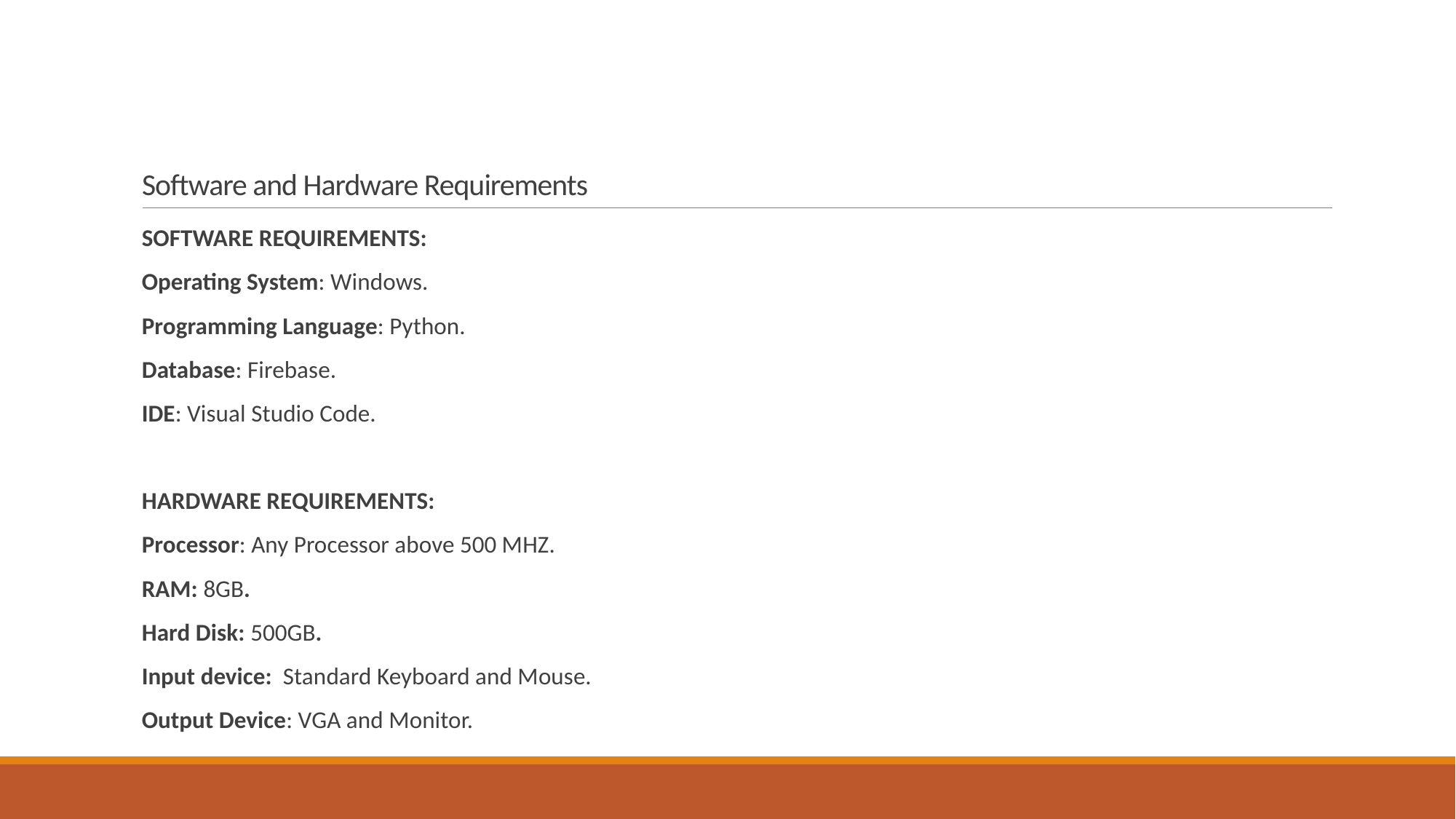

# Software and Hardware Requirements
SOFTWARE REQUIREMENTS:
Operating System: Windows.
Programming Language: Python.
Database: Firebase.
IDE: Visual Studio Code.

HARDWARE REQUIREMENTS:
Processor: Any Processor above 500 MHZ.
RAM: 8GB.
Hard Disk: 500GB.
Input device:  Standard Keyboard and Mouse.
Output Device: VGA and Monitor.